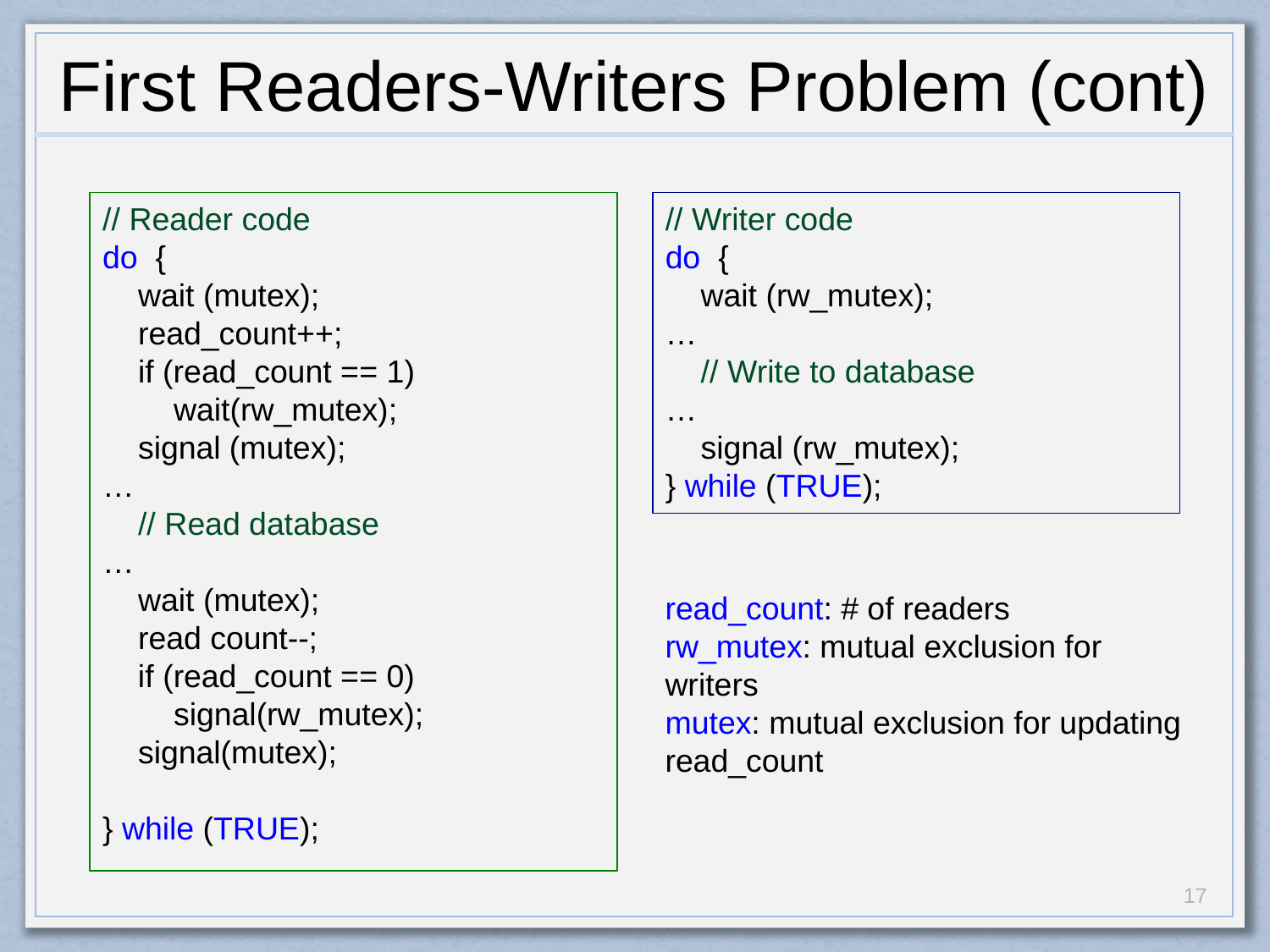

# First Readers-Writers Problem (cont)
// Reader code
do  {
    wait (mutex);
    read_count++;
    if (read_count == 1)
        wait(rw_mutex);
    signal (mutex);
…
    // Read database
…
    wait (mutex);
    read count--;
    if (read_count == 0)
        signal(rw_mutex);
    signal(mutex);

} while (TRUE);

// Writer code
do  {
    wait (rw_mutex);
…
    // Write to database
…
    signal (rw_mutex);
} while (TRUE);
read_count: # of readers
rw_mutex: mutual exclusion for writers
mutex: mutual exclusion for updating read_count
17